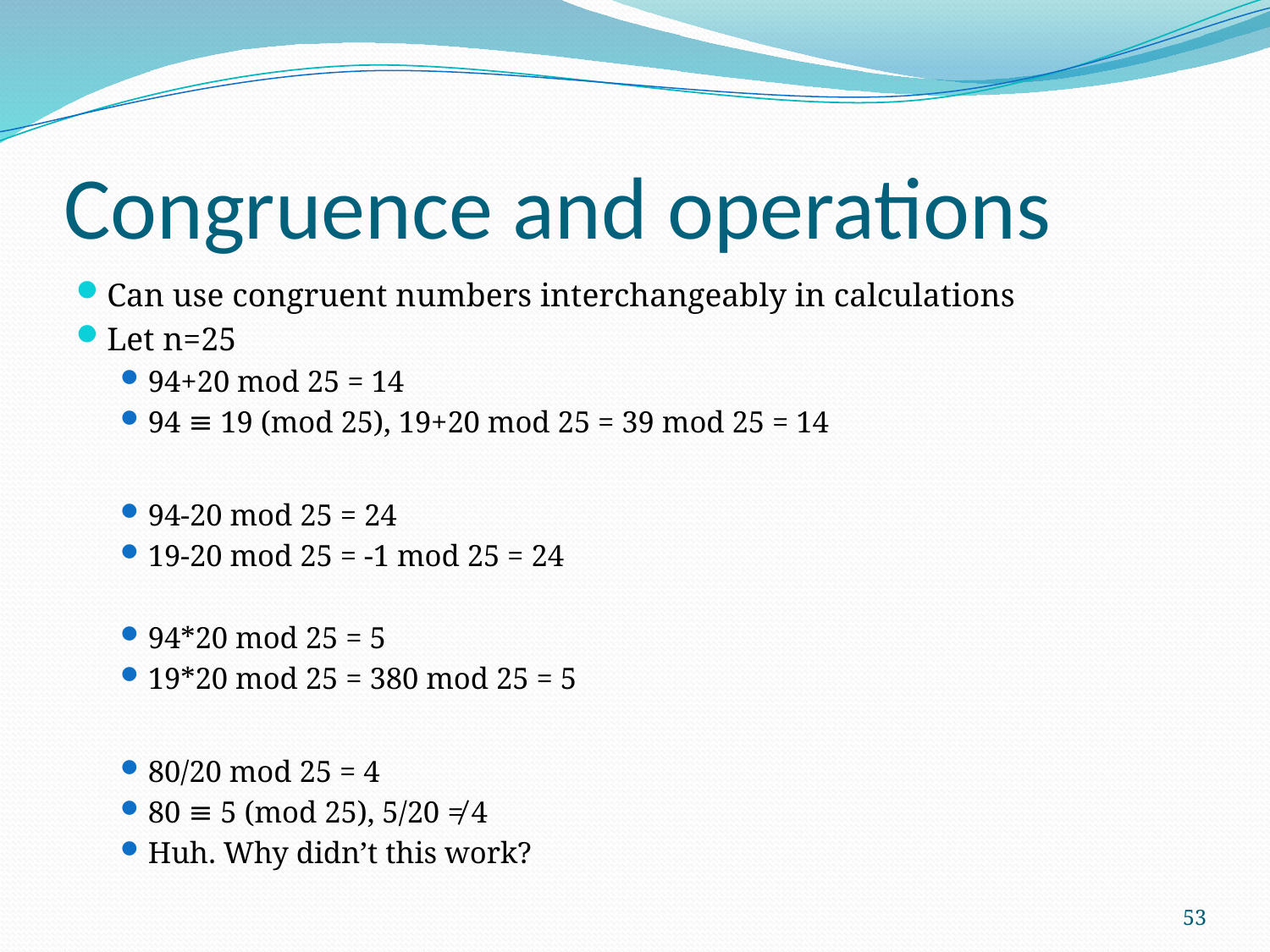

# Congruence and operations
Can use congruent numbers interchangeably in calculations
Let n=25
94+20 mod 25 = 14
94 ≡ 19 (mod 25), 19+20 mod 25 = 39 mod 25 = 14

94-20 mod 25 = 24
19-20 mod 25 = -1 mod 25 = 24

94*20 mod 25 = 5
19*20 mod 25 = 380 mod 25 = 5

80/20 mod 25 = 4
80 ≡ 5 (mod 25), 5/20 ≠ 4
Huh. Why didn’t this work?

53